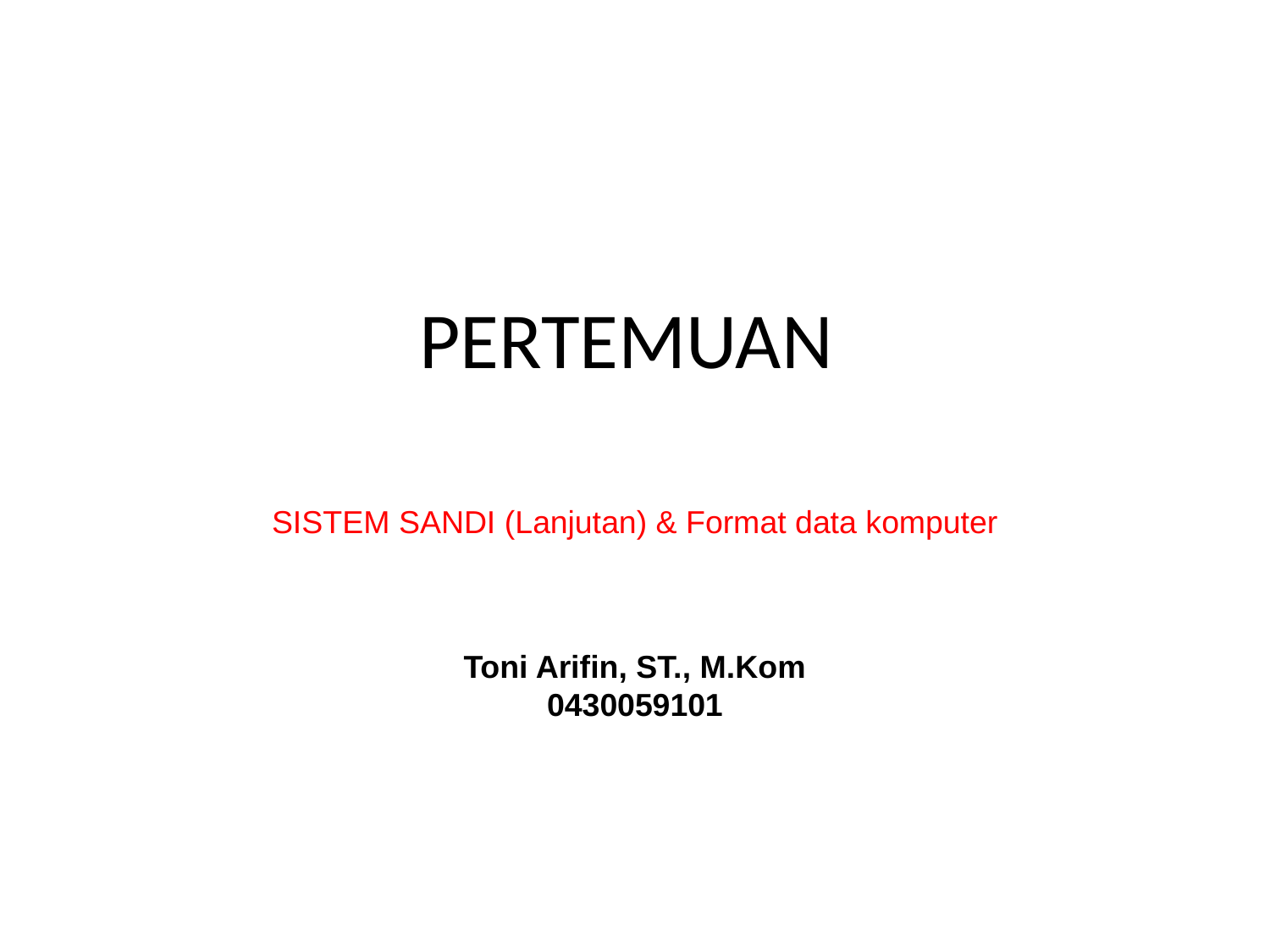

PERTEMUAN
#
SISTEM SANDI (Lanjutan) & Format data komputer
Toni Arifin, ST., M.Kom
0430059101